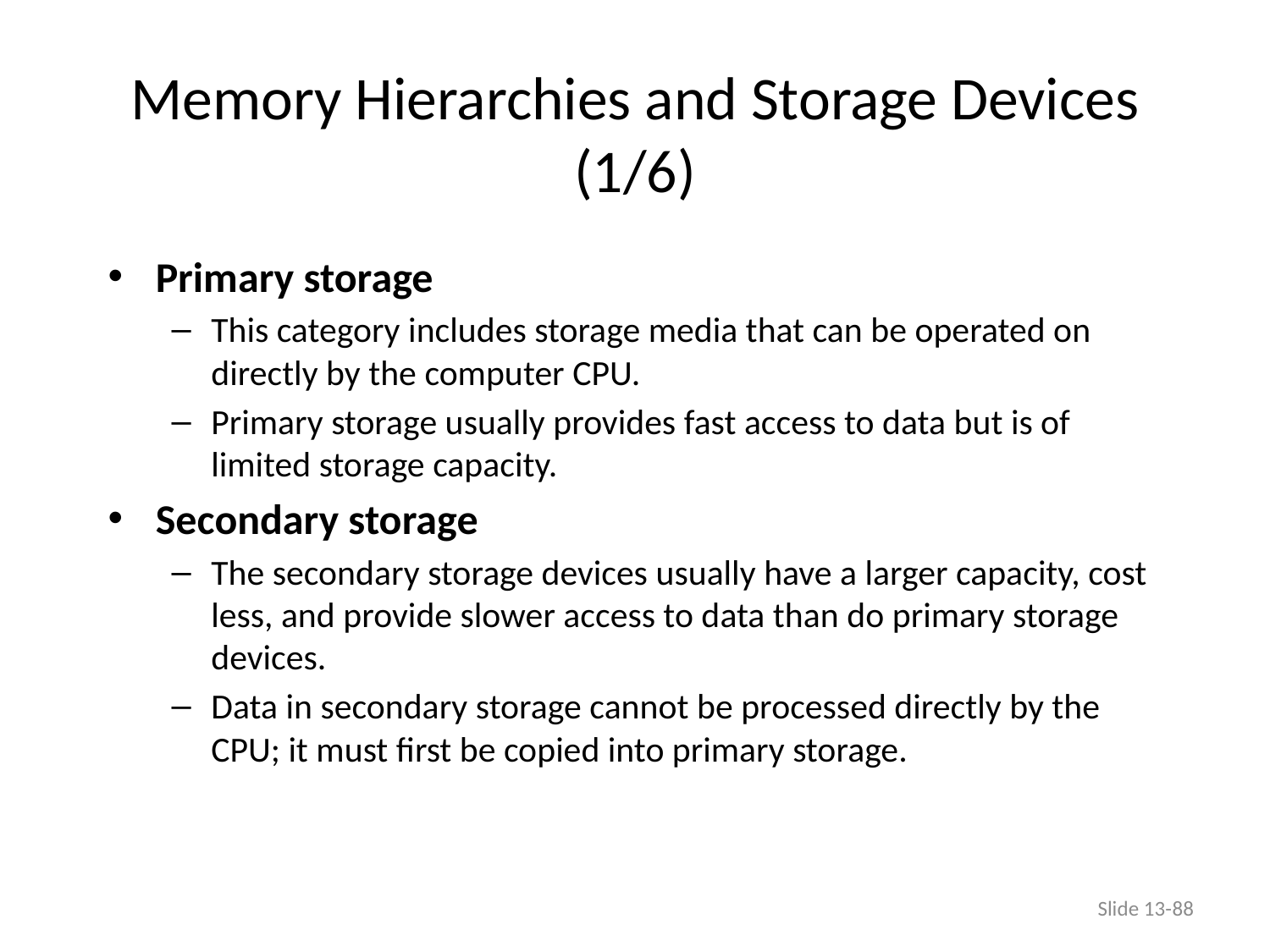

# Memory Hierarchies and Storage Devices (1/6)
Primary storage
This category includes storage media that can be operated on directly by the computer CPU.
Primary storage usually provides fast access to data but is of limited storage capacity.
Secondary storage
The secondary storage devices usually have a larger capacity, cost less, and provide slower access to data than do primary storage devices.
Data in secondary storage cannot be processed directly by the CPU; it must first be copied into primary storage.
Slide 13-88